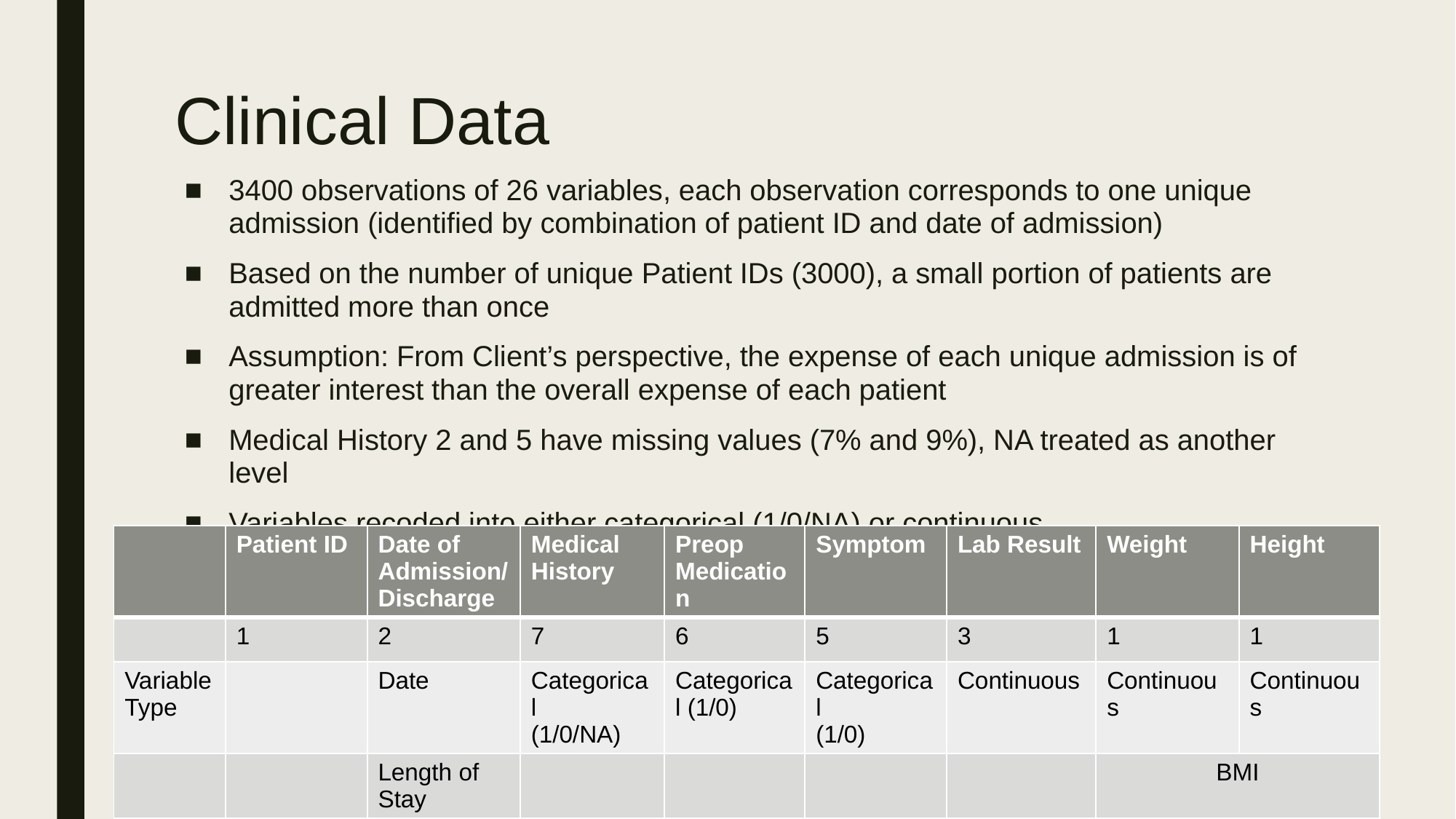

# Clinical Data
3400 observations of 26 variables, each observation corresponds to one unique admission (identified by combination of patient ID and date of admission)
Based on the number of unique Patient IDs (3000), a small portion of patients are admitted more than once
Assumption: From Client’s perspective, the expense of each unique admission is of greater interest than the overall expense of each patient
Medical History 2 and 5 have missing values (7% and 9%), NA treated as another level
Variables recoded into either categorical (1/0/NA) or continuous
Length of stay and BMI

|  | Patient ID | Date of Admission/Discharge | Medical History | Preop Medication | Symptom | Lab Result | Weight | Height |
| --- | --- | --- | --- | --- | --- | --- | --- | --- |
|  | 1 | 2 | 7 | 6 | 5 | 3 | 1 | 1 |
| Variable Type |  | Date | Categorical (1/0/NA) | Categorical (1/0) | Categorical (1/0) | Continuous | Continuous | Continuous |
|  |  | Length of Stay |  |  |  |  | BMI |  |